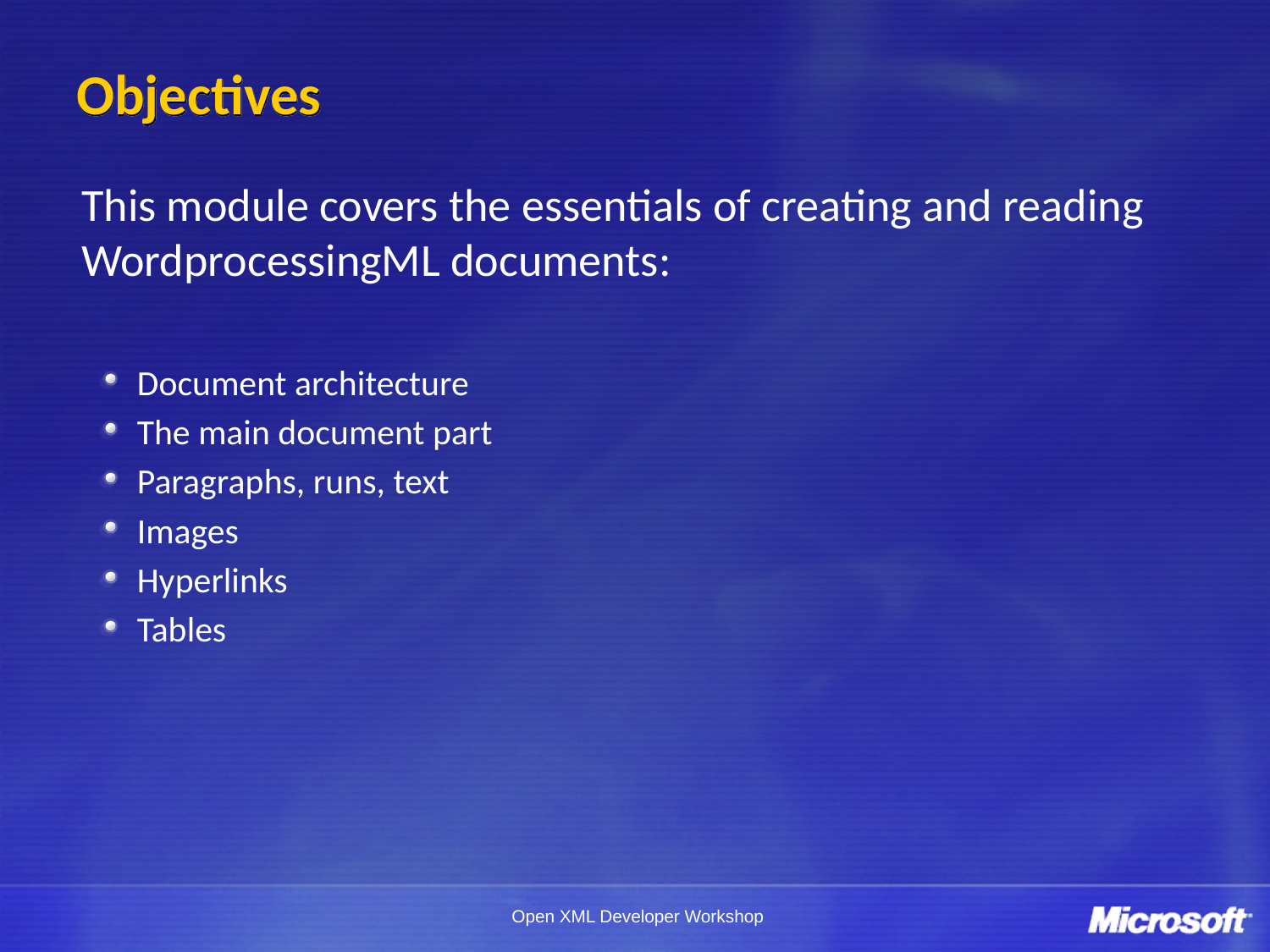

# Objectives
This module covers the essentials of creating and reading WordprocessingML documents:

Document architecture
The main document part
Paragraphs, runs, text
Images
Hyperlinks
Tables